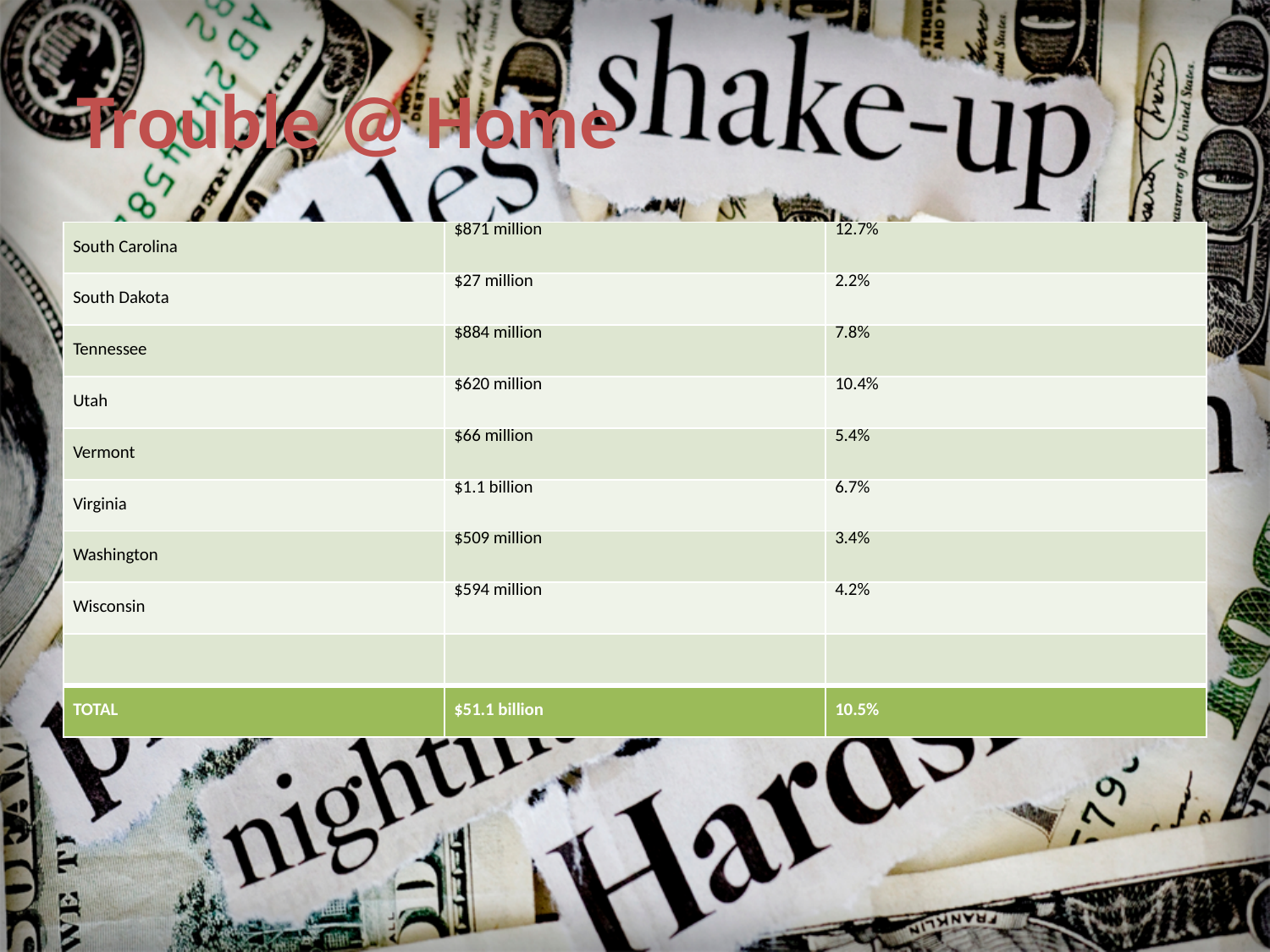

# Trouble @ Home
| South Carolina | $871 million | 12.7% |
| --- | --- | --- |
| South Dakota | $27 million | 2.2% |
| Tennessee | $884 million | 7.8% |
| Utah | $620 million | 10.4% |
| Vermont | $66 million | 5.4% |
| Virginia | $1.1 billion | 6.7% |
| Washington | $509 million | 3.4% |
| Wisconsin | $594 million | 4.2% |
|  |  |  |
| TOTAL | $51.1 billion | 10.5% |